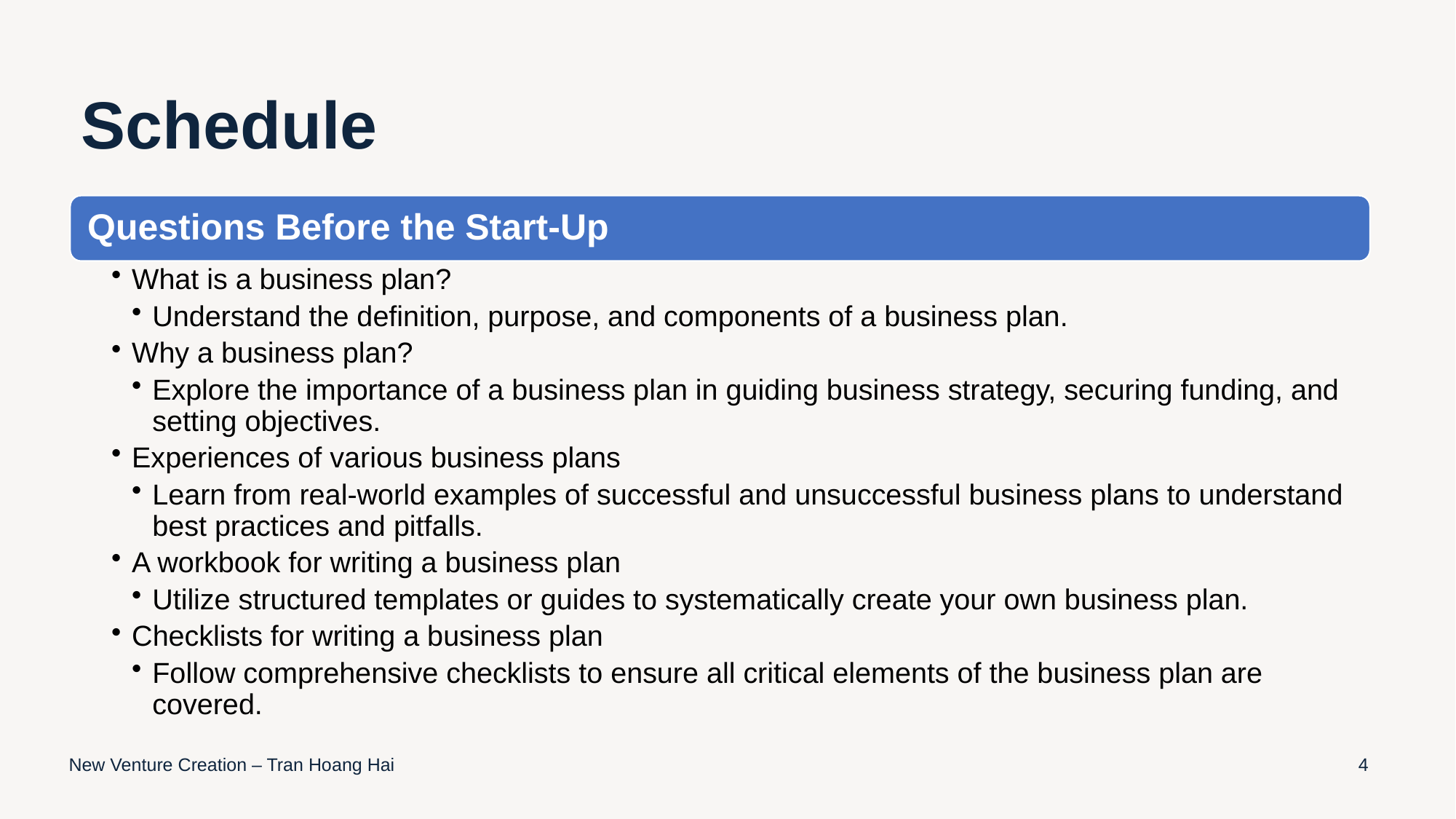

# Schedule
Questions Before the Start-Up
What is a business plan?
Understand the definition, purpose, and components of a business plan.
Why a business plan?
Explore the importance of a business plan in guiding business strategy, securing funding, and setting objectives.
Experiences of various business plans
Learn from real-world examples of successful and unsuccessful business plans to understand best practices and pitfalls.
A workbook for writing a business plan
Utilize structured templates or guides to systematically create your own business plan.
Checklists for writing a business plan
Follow comprehensive checklists to ensure all critical elements of the business plan are covered.
New Venture Creation – Tran Hoang Hai
4